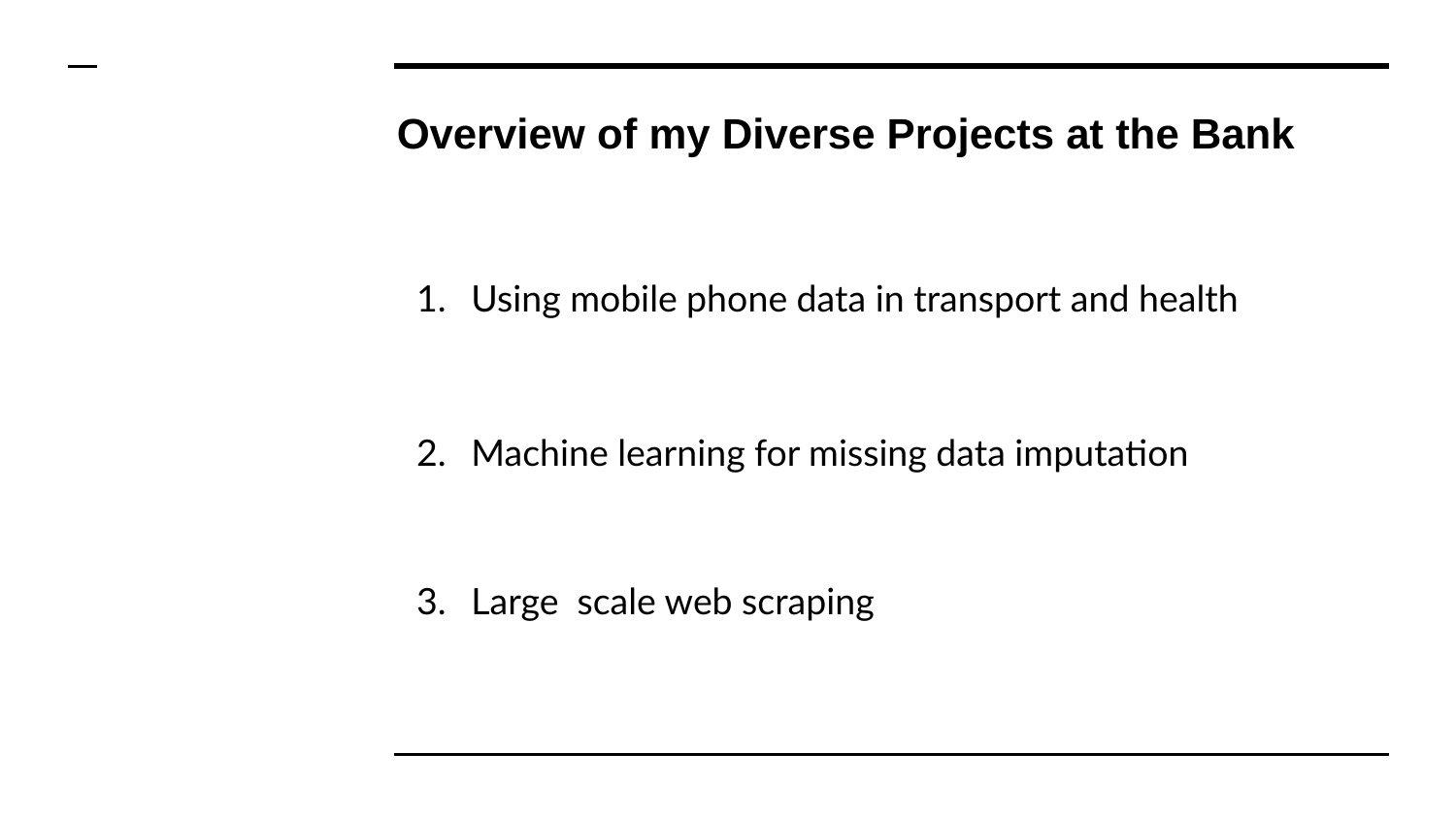

# Overview of my Diverse Projects at the Bank
Using mobile phone data in transport and health

Machine learning for missing data imputation

Large  scale web scraping